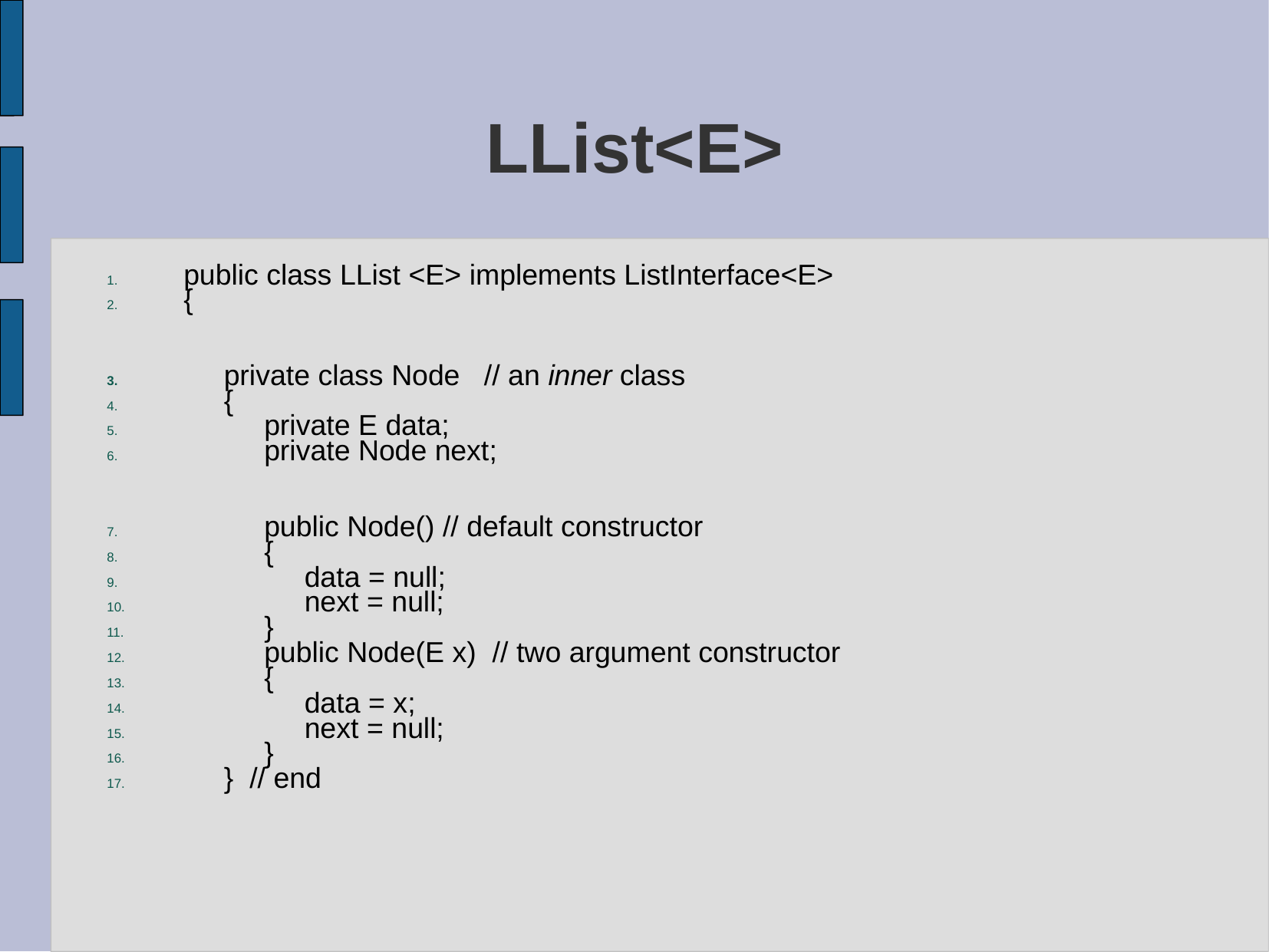

# LList<E>
public class LList <E> implements ListInterface<E>
{
     private class Node   // an inner class
     {
          private E data;
          private Node next;
          public Node() // default constructor
          {
               data = null;
               next = null;
          }
          public Node(E x)  // two argument constructor
          {
               data = x;
               next = null;
          }
     }  // end